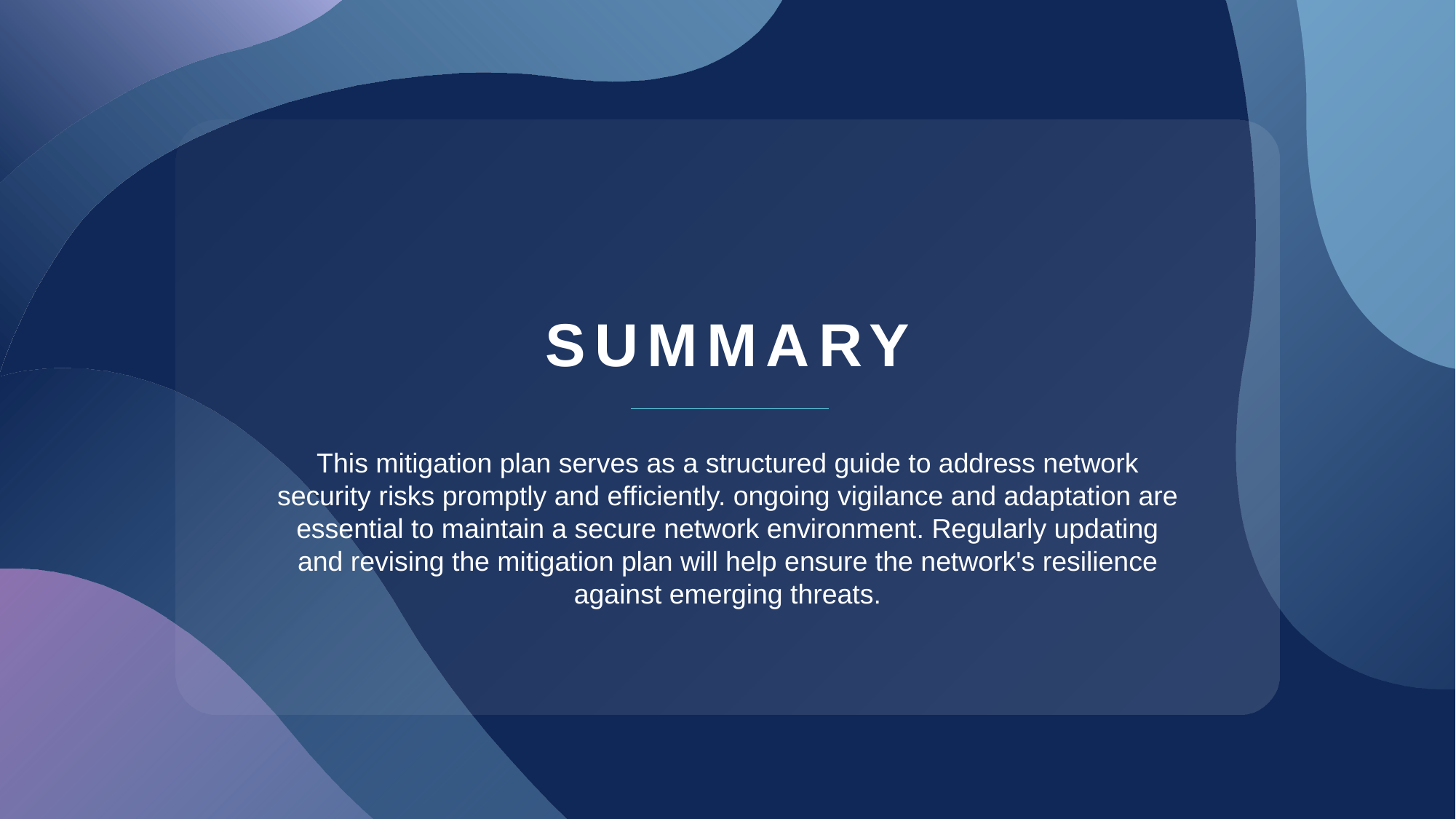

# SUMMARY
This mitigation plan serves as a structured guide to address network security risks promptly and efficiently. ongoing vigilance and adaptation are essential to maintain a secure network environment. Regularly updating and revising the mitigation plan will help ensure the network's resilience against emerging threats.